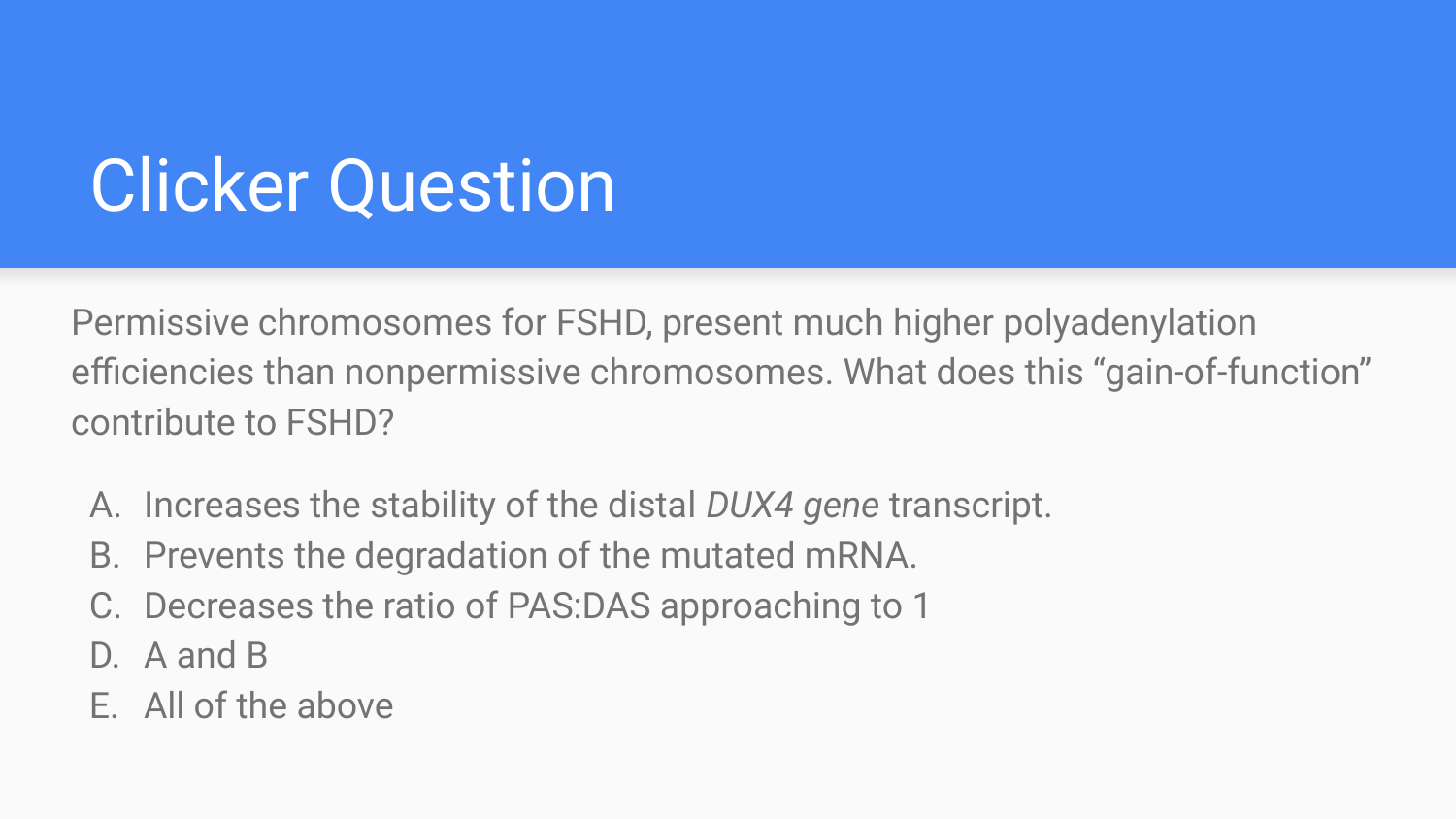

# Clicker Question
Permissive chromosomes for FSHD, present much higher polyadenylation efficiencies than nonpermissive chromosomes. What does this “gain-of-function” contribute to FSHD?
Increases the stability of the distal DUX4 gene transcript.
Prevents the degradation of the mutated mRNA.
Decreases the ratio of PAS:DAS approaching to 1
A and B
All of the above